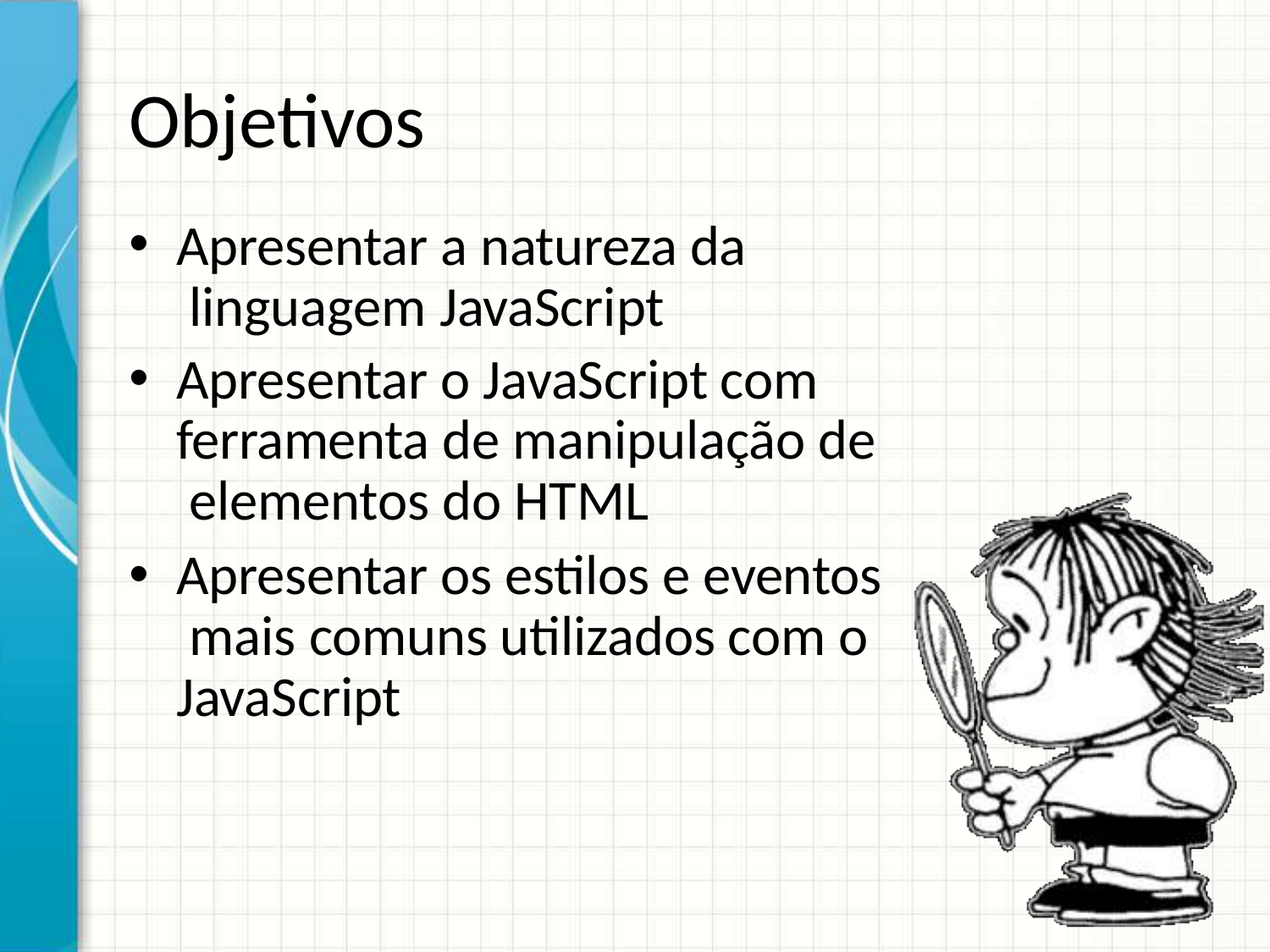

# Objetivos
Apresentar a natureza da  linguagem JavaScript
Apresentar o JavaScript com  ferramenta de manipulação de  elementos do HTML
Apresentar os estilos e eventos  mais comuns utilizados com o  JavaScript